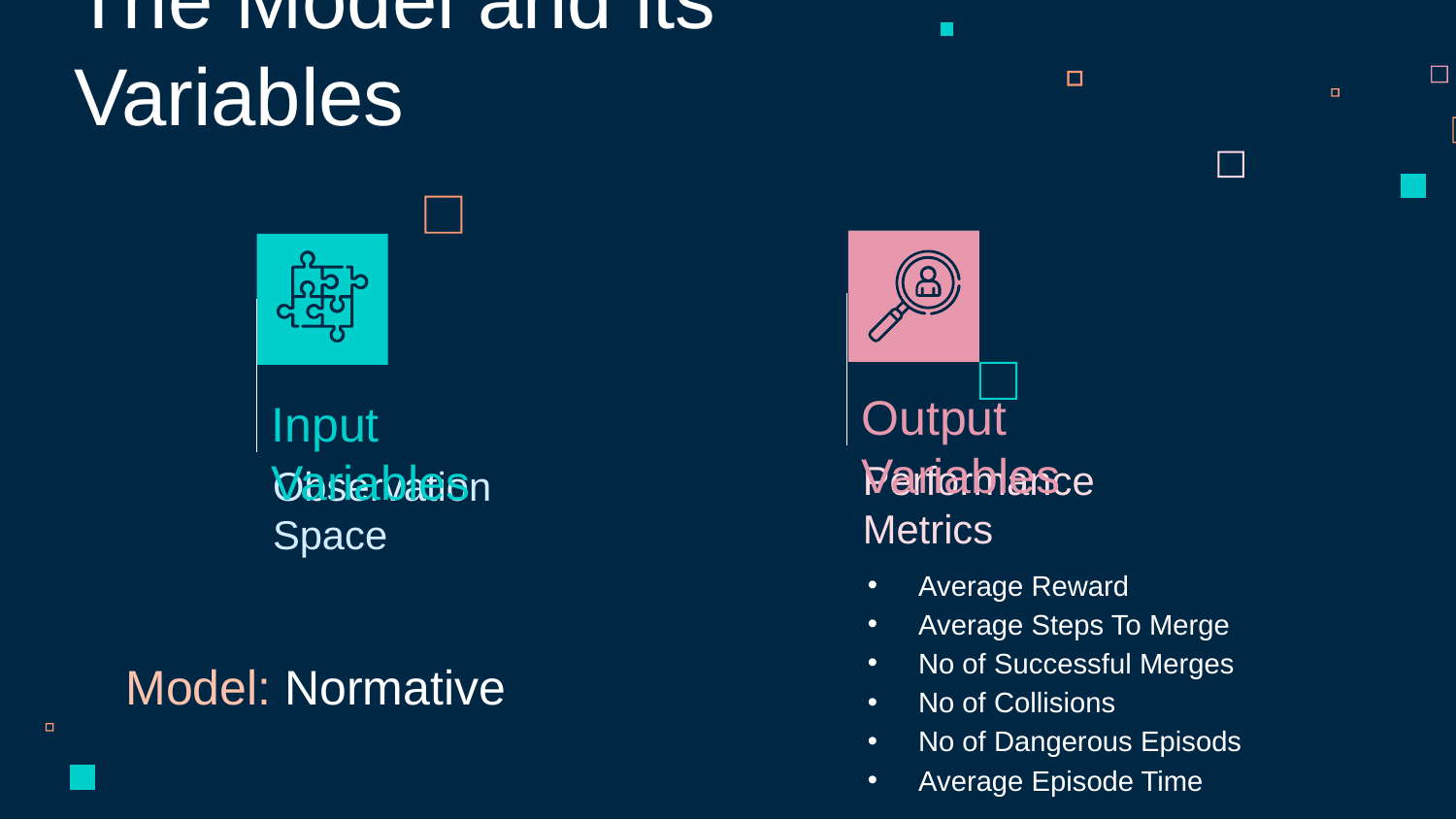

The Model and its Variables

Output Variables
Input Variables
Performance Metrics
# Observation Space
Average Reward
Average Steps To Merge
No of Successful Merges
No of Collisions
No of Dangerous Episods
Average Episode Time
Model: Normative